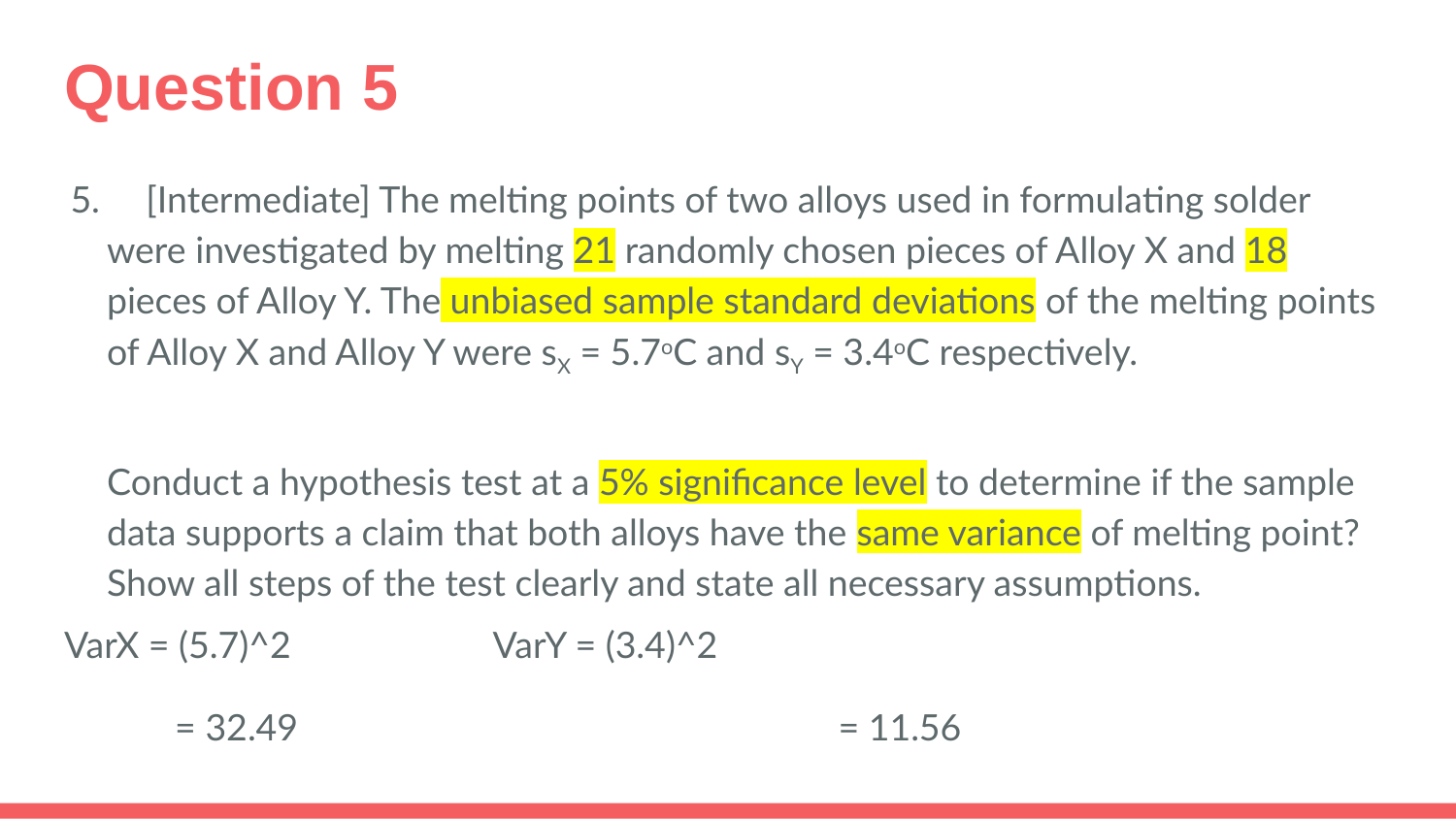

# Question 5
5.     [Intermediate] The melting points of two alloys used in formulating solder were investigated by melting 21 randomly chosen pieces of Alloy X and 18 pieces of Alloy Y. The unbiased sample standard deviations of the melting points of Alloy X and Alloy Y were sX = 5.7oC and sY = 3.4oC respectively.

Conduct a hypothesis test at a 5% significance level to determine if the sample data supports a claim that both alloys have the same variance of melting point? Show all steps of the test clearly and state all necessary assumptions.
VarX = (5.7)^2                      VarY = (3.4)^2
            = 32.49       			     = 11.56